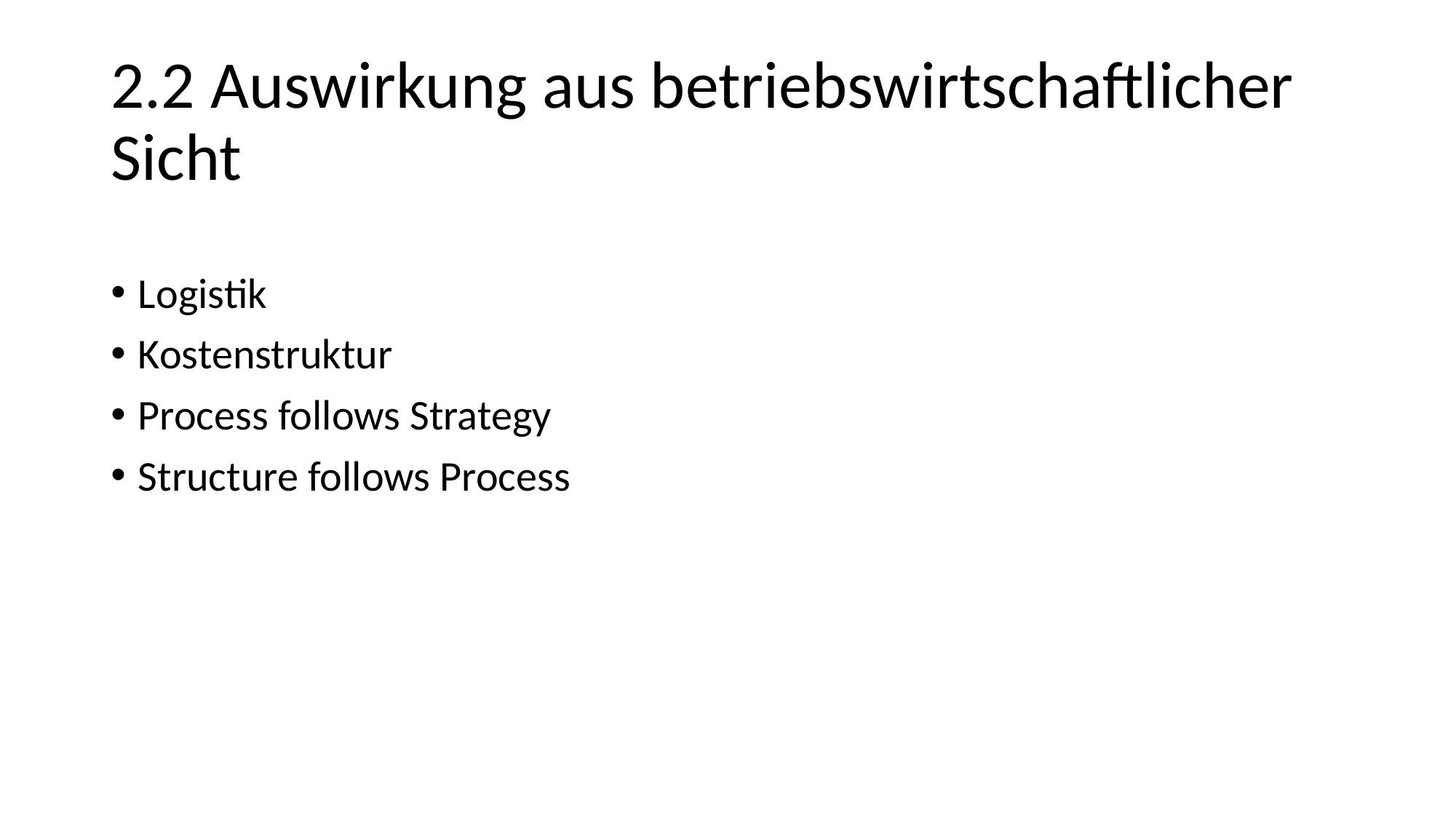

# 2.2 Auswirkung aus betriebswirtschaftlicher Sicht
Logistik
Kostenstruktur
Process follows Strategy
Structure follows Process